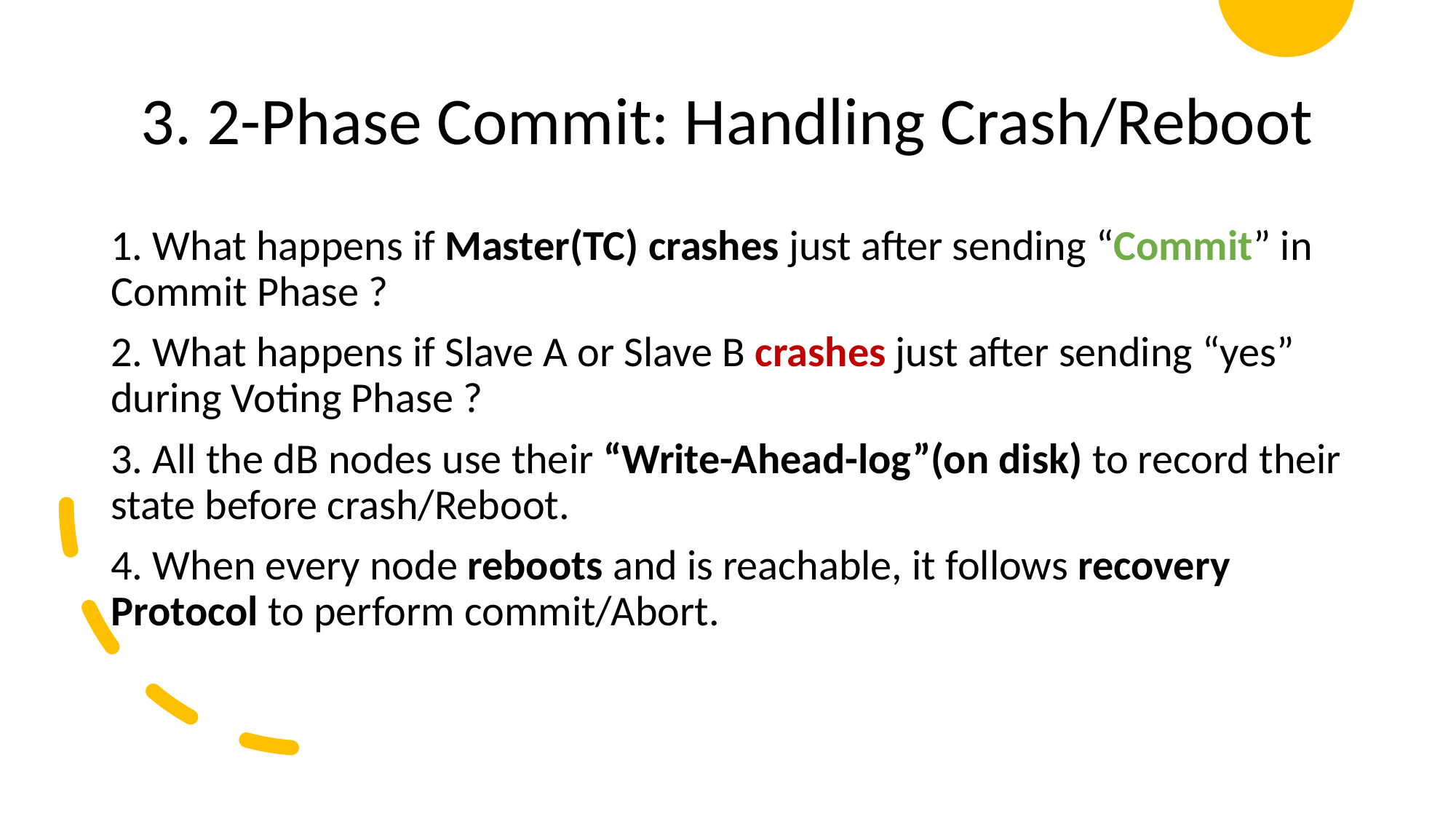

# 3. 2-Phase Commit: Handling Crash/Reboot
1. What happens if Master(TC) crashes just after sending “Commit” in  Commit Phase ?
2. What happens if Slave A or Slave B crashes just after sending “yes” during Voting Phase ?
3. All the dB nodes use their “Write-Ahead-log”(on disk) to record their state before crash/Reboot.
4. When every node reboots and is reachable, it follows recovery Protocol to perform commit/Abort.